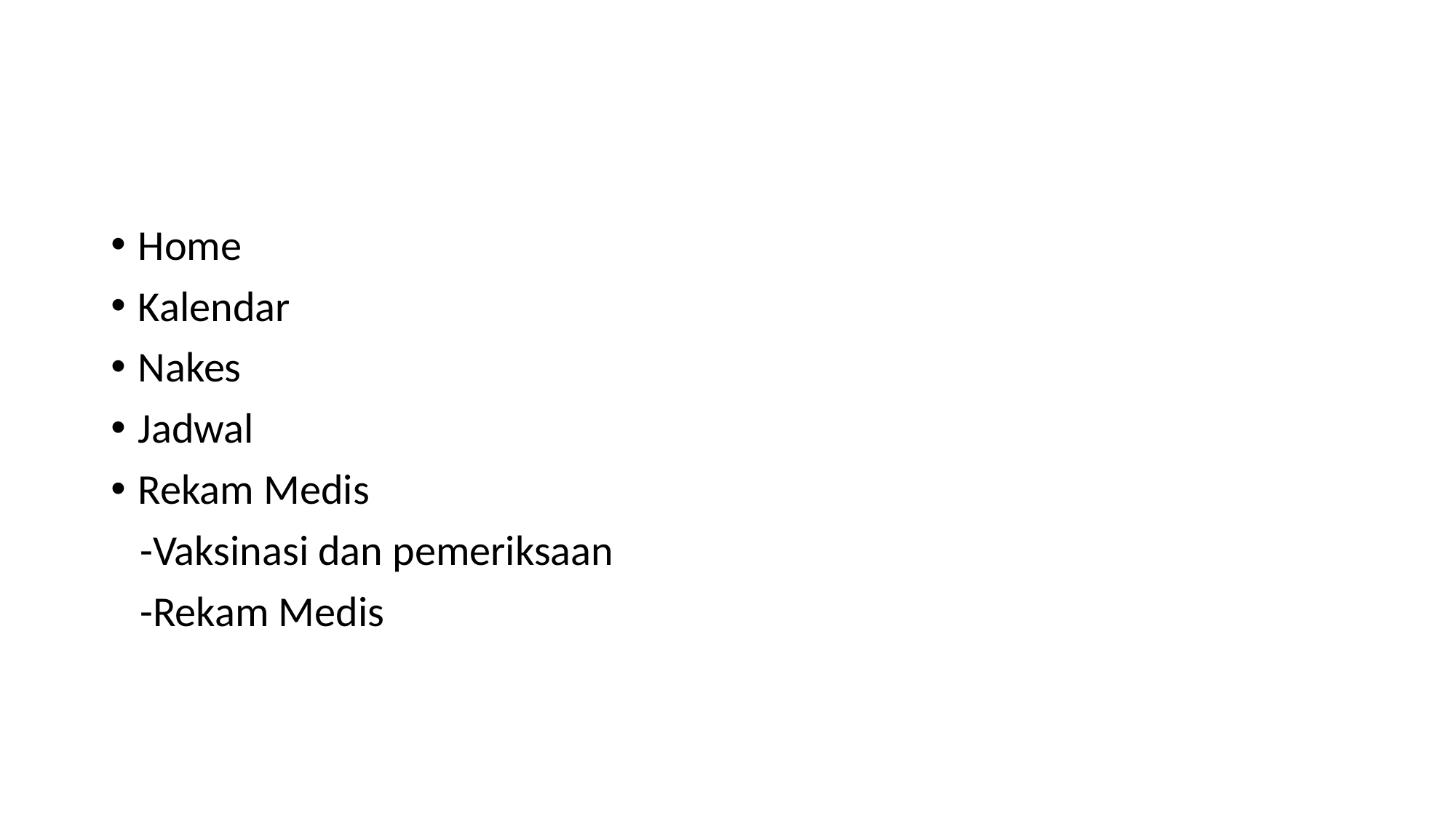

#
Home
Kalendar
Nakes
Jadwal
Rekam Medis
   -Vaksinasi dan pemeriksaan
   -Rekam Medis